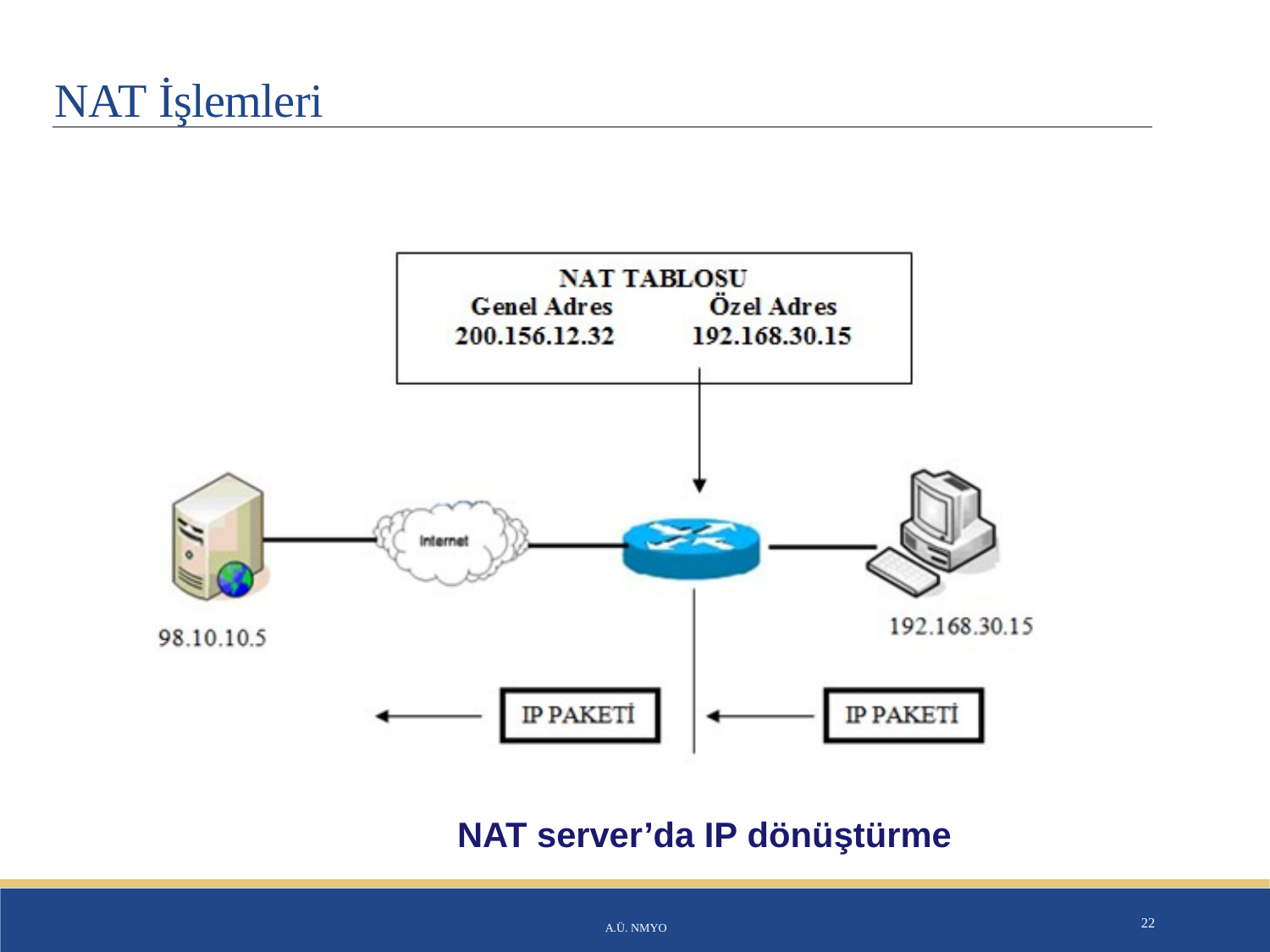

# NAT İşlemleri

NAT server’da IP dönüştürme
A.Ü. NMYO
22